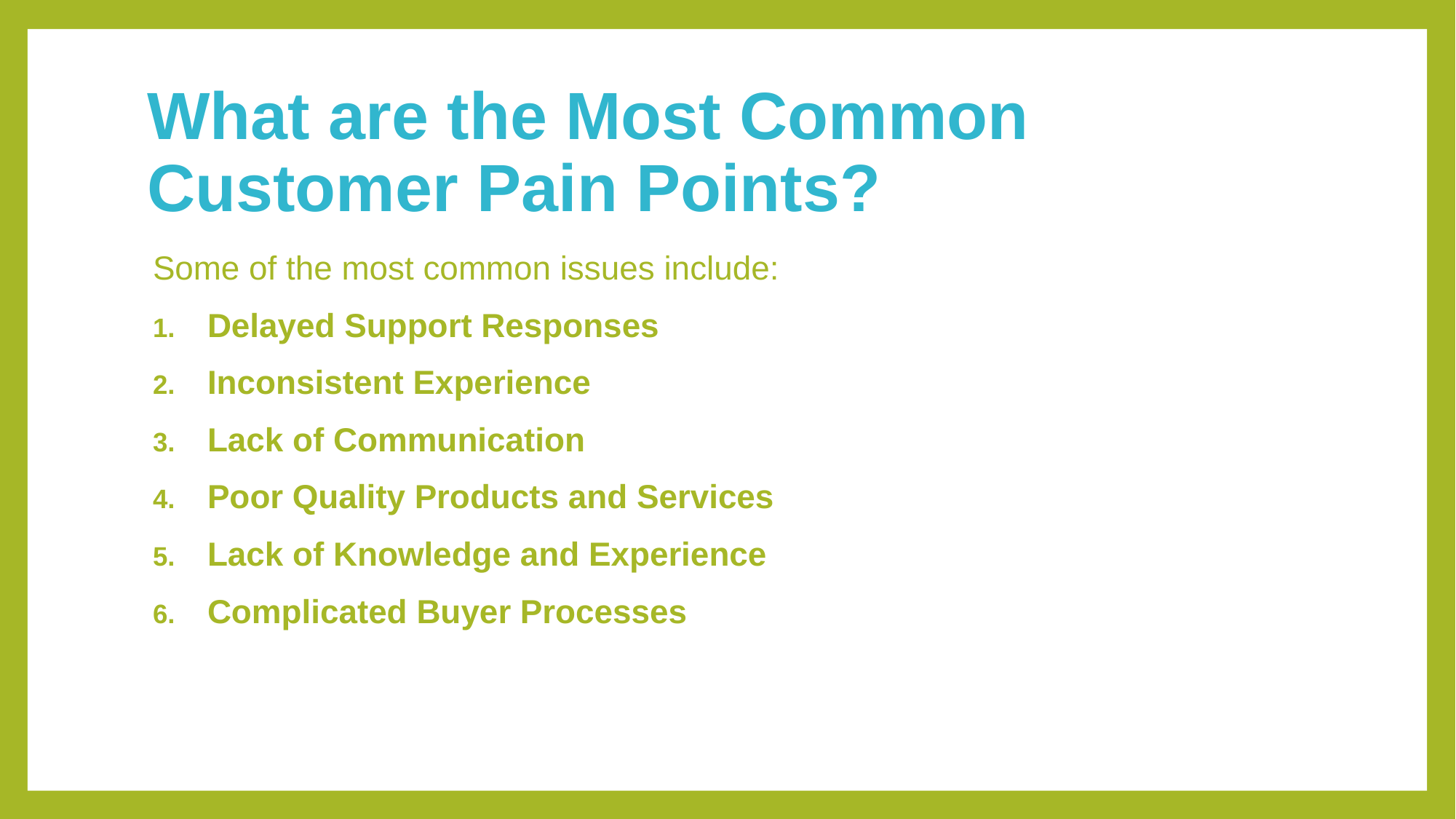

# What are the Most Common Customer Pain Points?
Some of the most common issues include:
Delayed Support Responses
Inconsistent Experience
Lack of Communication
Poor Quality Products and Services
Lack of Knowledge and Experience
Complicated Buyer Processes